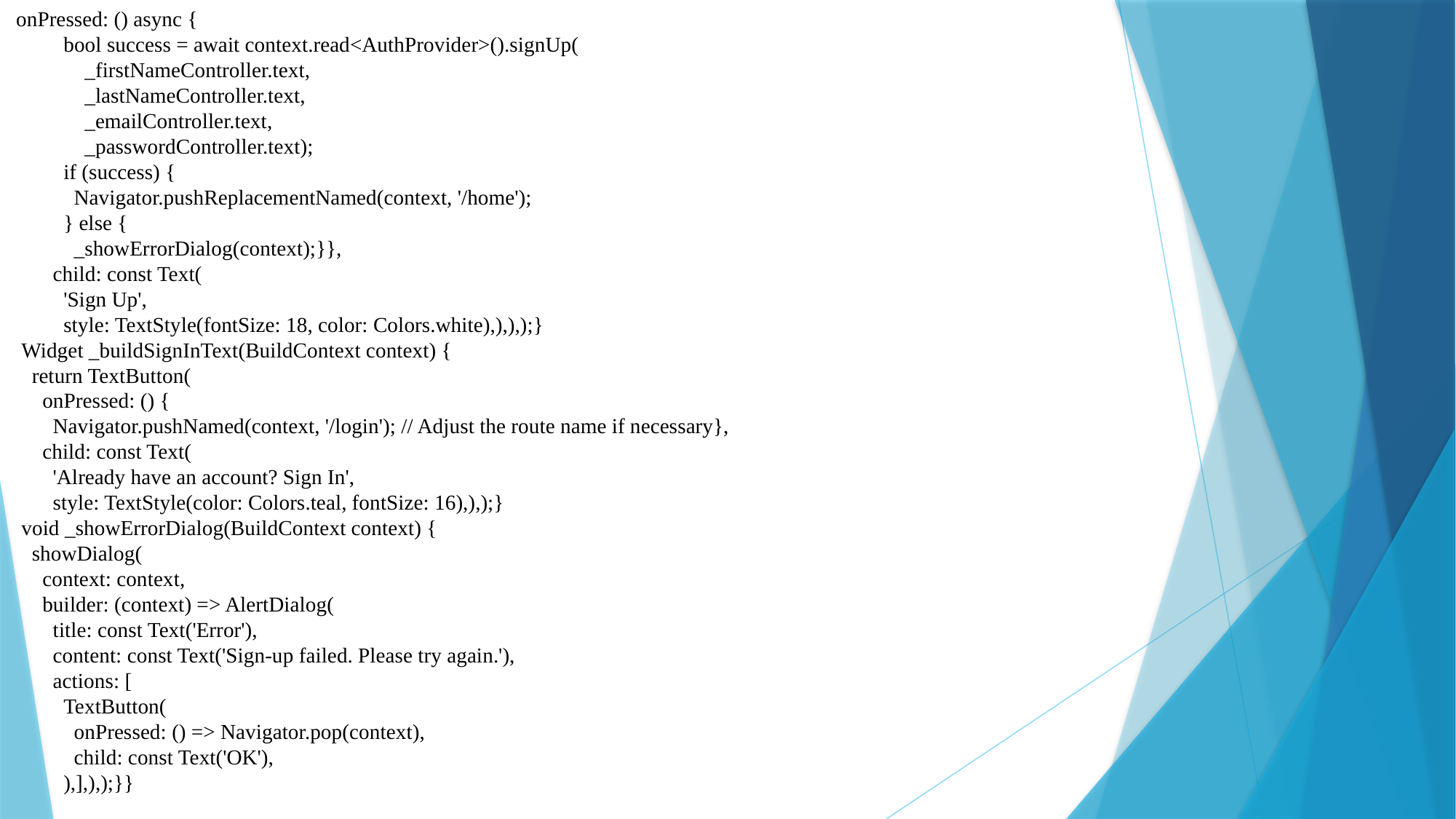

onPressed: () async {
          bool success = await context.read<AuthProvider>().signUp(
              _firstNameController.text,
              _lastNameController.text,
              _emailController.text,
              _passwordController.text);
          if (success) {
            Navigator.pushReplacementNamed(context, '/home');
          } else {
            _showErrorDialog(context);}},
        child: const Text(
          'Sign Up',
          style: TextStyle(fontSize: 18, color: Colors.white),),),);}
  Widget _buildSignInText(BuildContext context) {
    return TextButton(
      onPressed: () {
        Navigator.pushNamed(context, '/login'); // Adjust the route name if necessary},
      child: const Text(
        'Already have an account? Sign In',
        style: TextStyle(color: Colors.teal, fontSize: 16),),);}
  void _showErrorDialog(BuildContext context) {
    showDialog(
      context: context,
      builder: (context) => AlertDialog(
        title: const Text('Error'),
        content: const Text('Sign-up failed. Please try again.'),
        actions: [
          TextButton(
            onPressed: () => Navigator.pop(context),
            child: const Text('OK'),
          ),],),);}}